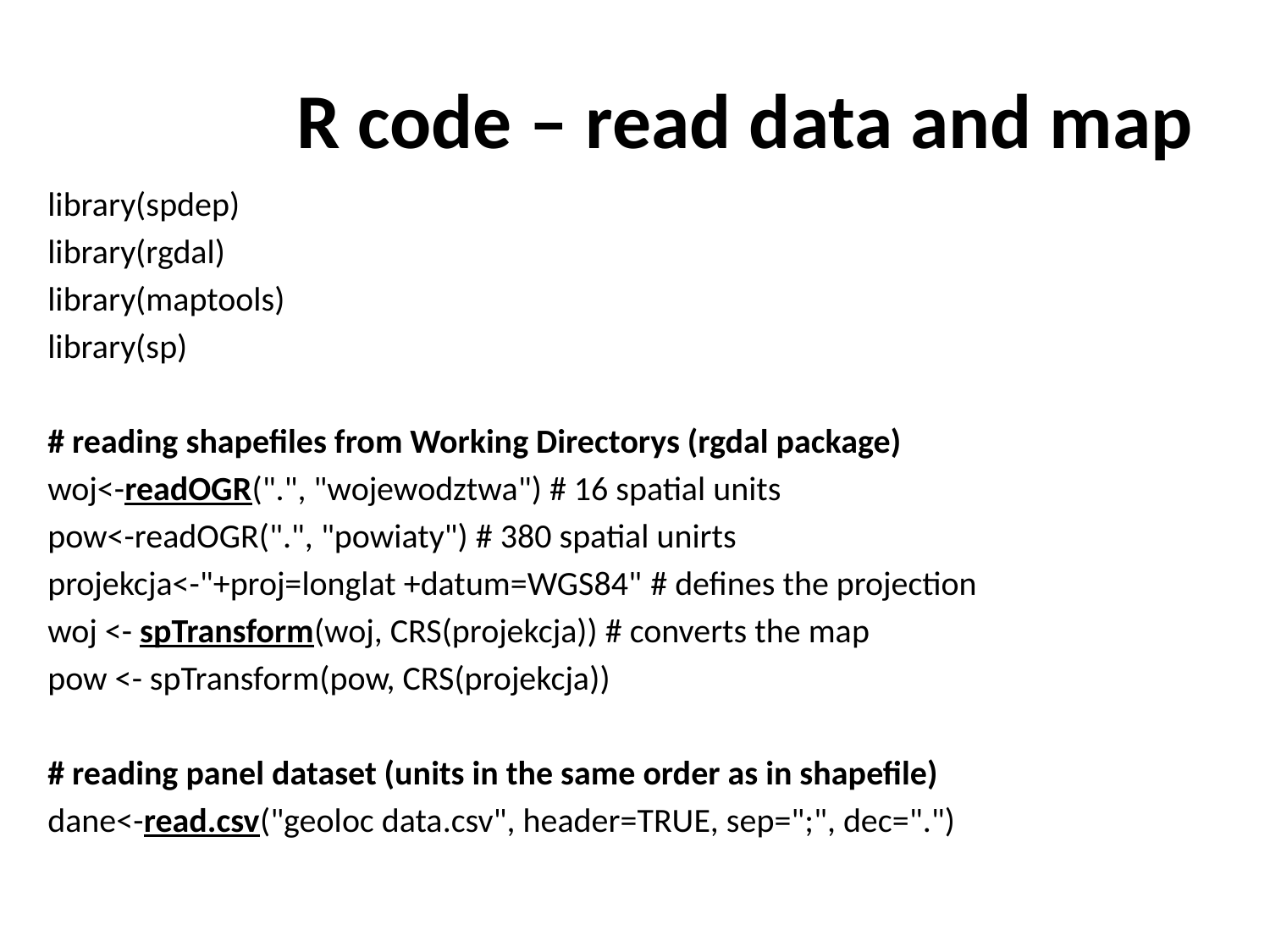

# R code – read data and map
library(spdep)
library(rgdal)
library(maptools)
library(sp)

# reading shapefiles from Working Directorys (rgdal package)
woj<-readOGR(".", "wojewodztwa") # 16 spatial units
pow<-readOGR(".", "powiaty") # 380 spatial unirts
projekcja<-"+proj=longlat +datum=WGS84" # defines the projection
woj <- spTransform(woj, CRS(projekcja)) # converts the map
pow <- spTransform(pow, CRS(projekcja))

# reading panel dataset (units in the same order as in shapefile)
dane<-read.csv("geoloc data.csv", header=TRUE, sep=";", dec=".")